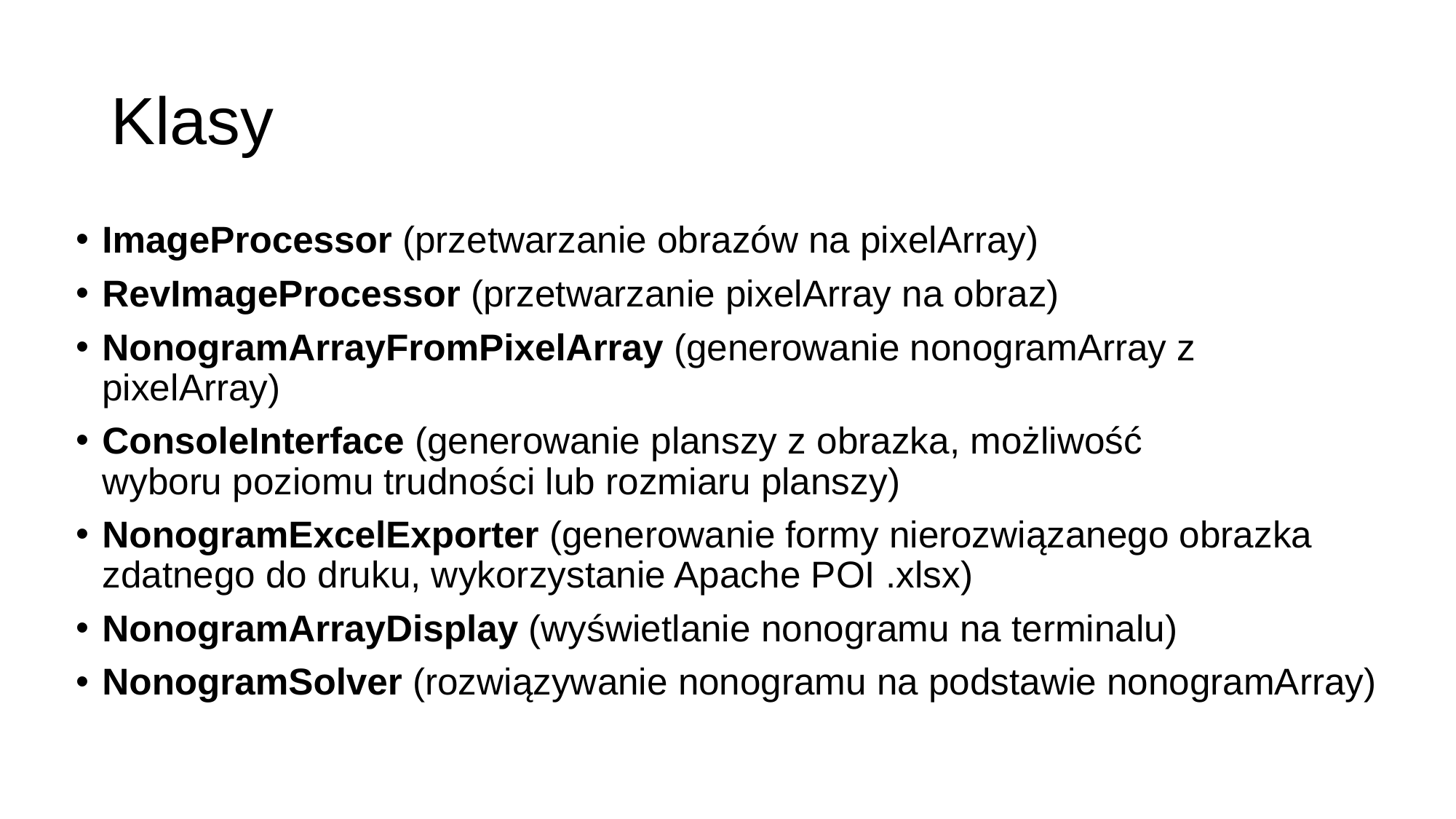

# Klasy
ImageProcessor (przetwarzanie obrazów na pixelArray)
RevImageProcessor (przetwarzanie pixelArray na obraz)
NonogramArrayFromPixelArray (generowanie nonogramArray z pixelArray)
ConsoleInterface (generowanie planszy z obrazka, możliwość wyboru poziomu trudności lub rozmiaru planszy)
NonogramExcelExporter (generowanie formy nierozwiązanego obrazka zdatnego do druku, wykorzystanie Apache POI .xlsx)
NonogramArrayDisplay (wyświetlanie nonogramu na terminalu)
NonogramSolver (rozwiązywanie nonogramu na podstawie nonogramArray)